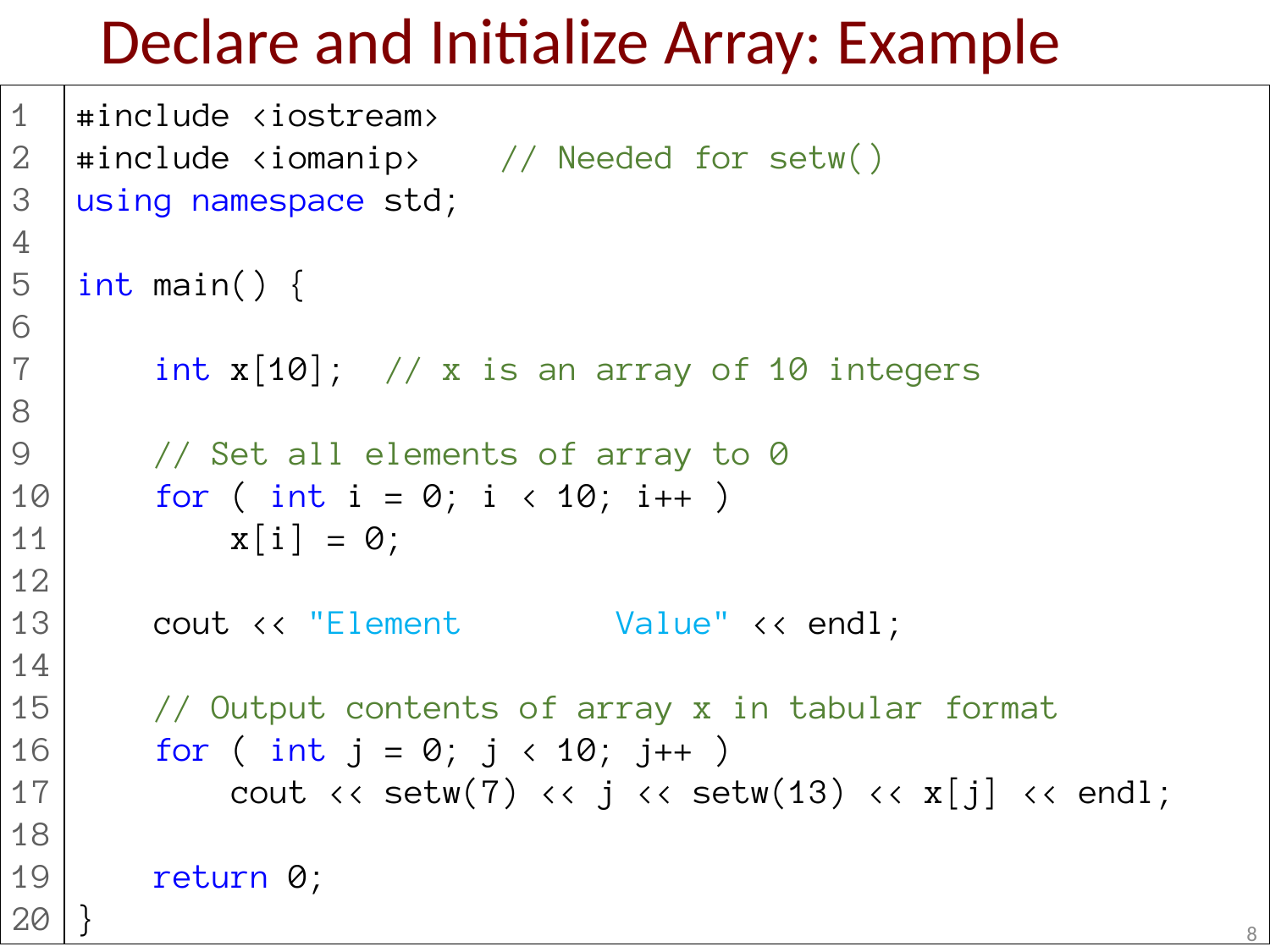

# Declare and Initialize Array: Example
1
2
3
4
5
6
7
8
9
10
11
12
13
14
15
16
17
18
19
20
#include <iostream>
#include <iomanip>    // Needed for setw()
using namespace std;

int main() {

    int x[10];  // x is an array of 10 integers

    // Set all elements of array to 0
    for ( int i = 0; i < 10; i++ )
        x[i] = 0;

    cout << "Element        Value" << endl;

    // Output contents of array x in tabular format
    for ( int j = 0; j < 10; j++ )
        cout << setw(7) << j << setw(13) << x[j] << endl;

    return 0;
}
8